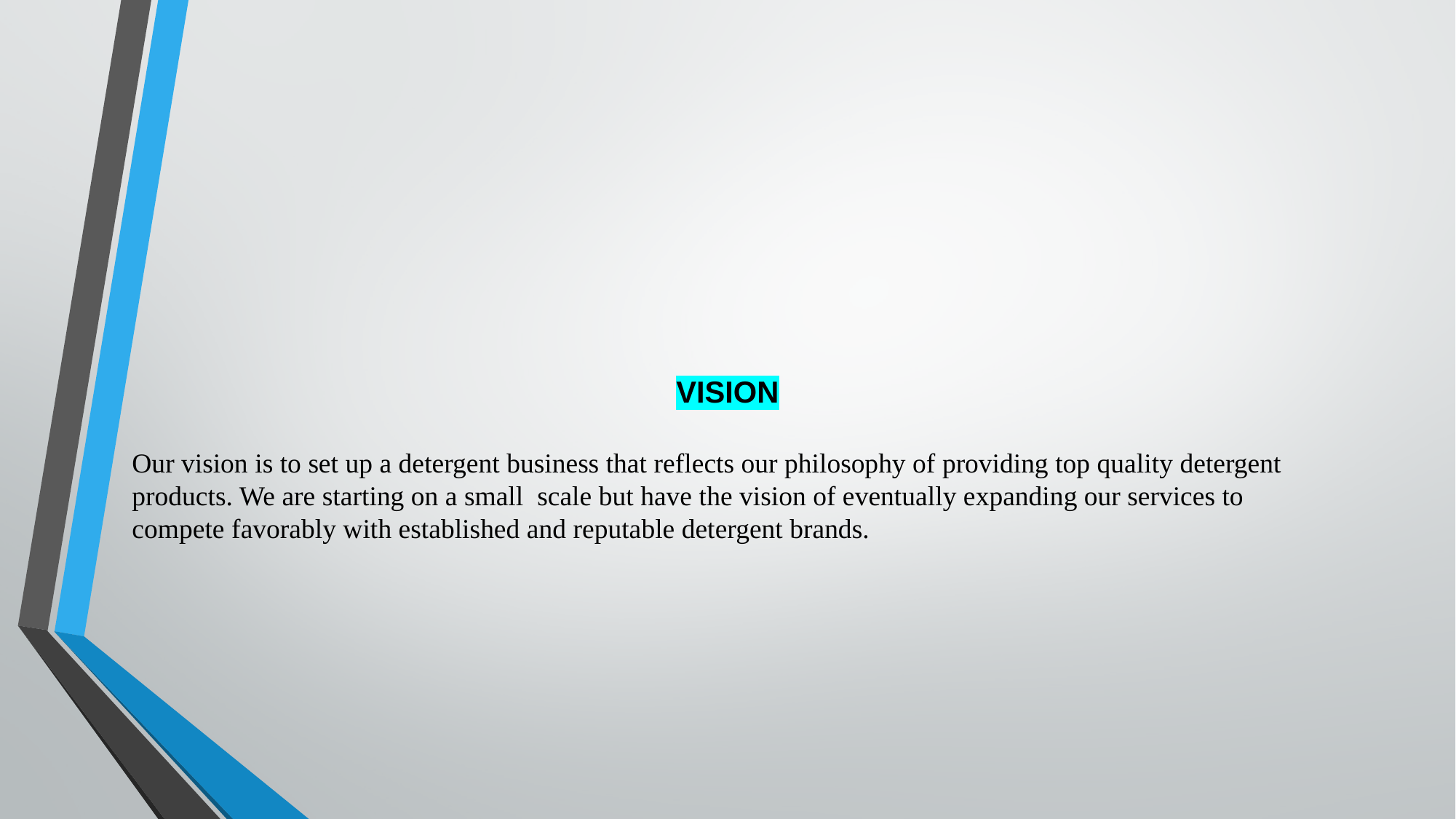

VISION

Our vision is to set up a detergent business that reflects our philosophy of providing top quality detergent products. We are starting on a small  scale but have the vision of eventually expanding our services to compete favorably with established and reputable detergent brands.